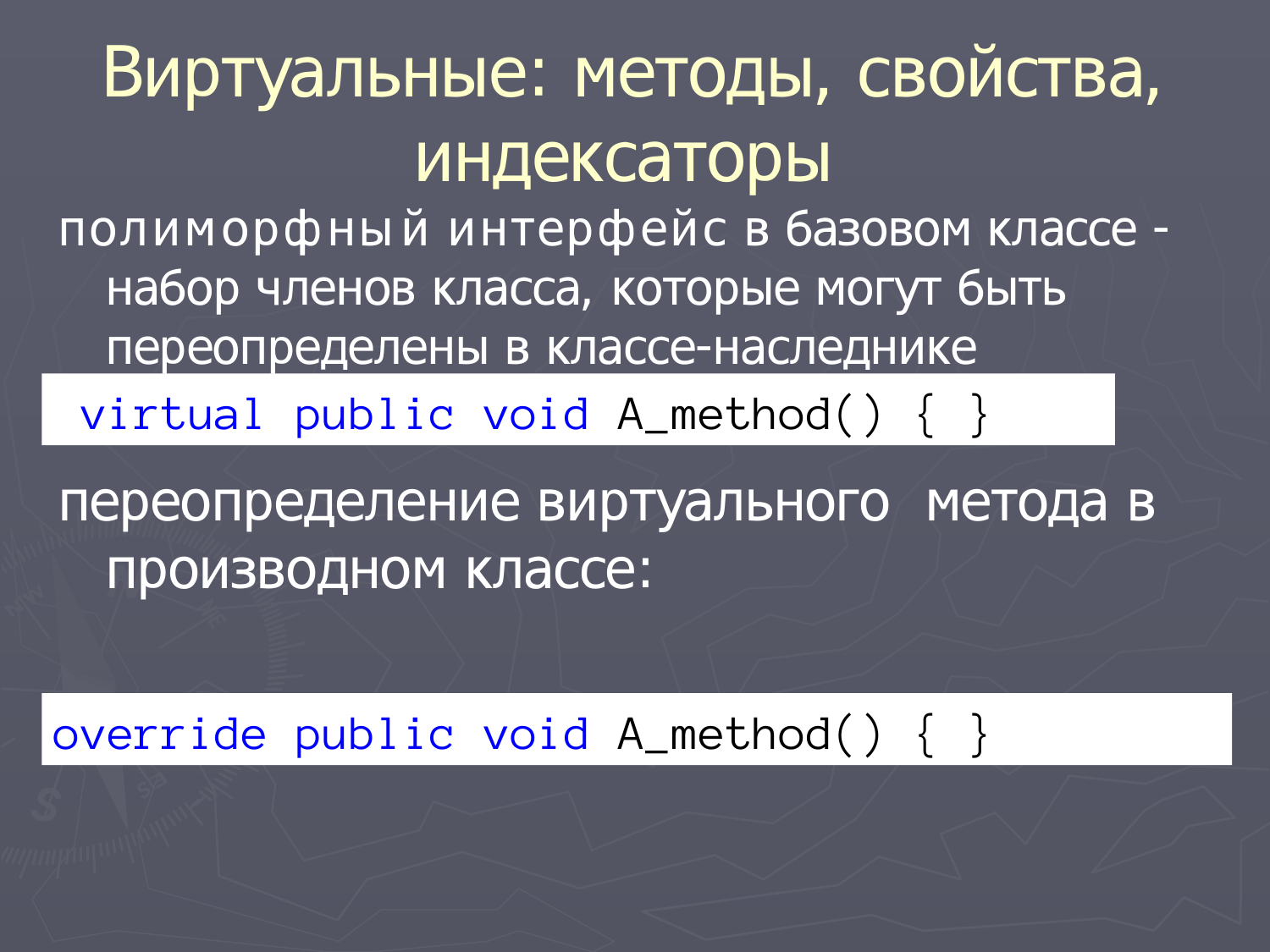

# Виртуальные: методы, свойства, индексаторы
полиморфный интерфейс в базовом классе - набор членов класса, которые могут быть переопределены в классе-наследнике

переопределение виртуального  метода в производном классе:

 virtual public void A_method() { }
override public void A_method() { }